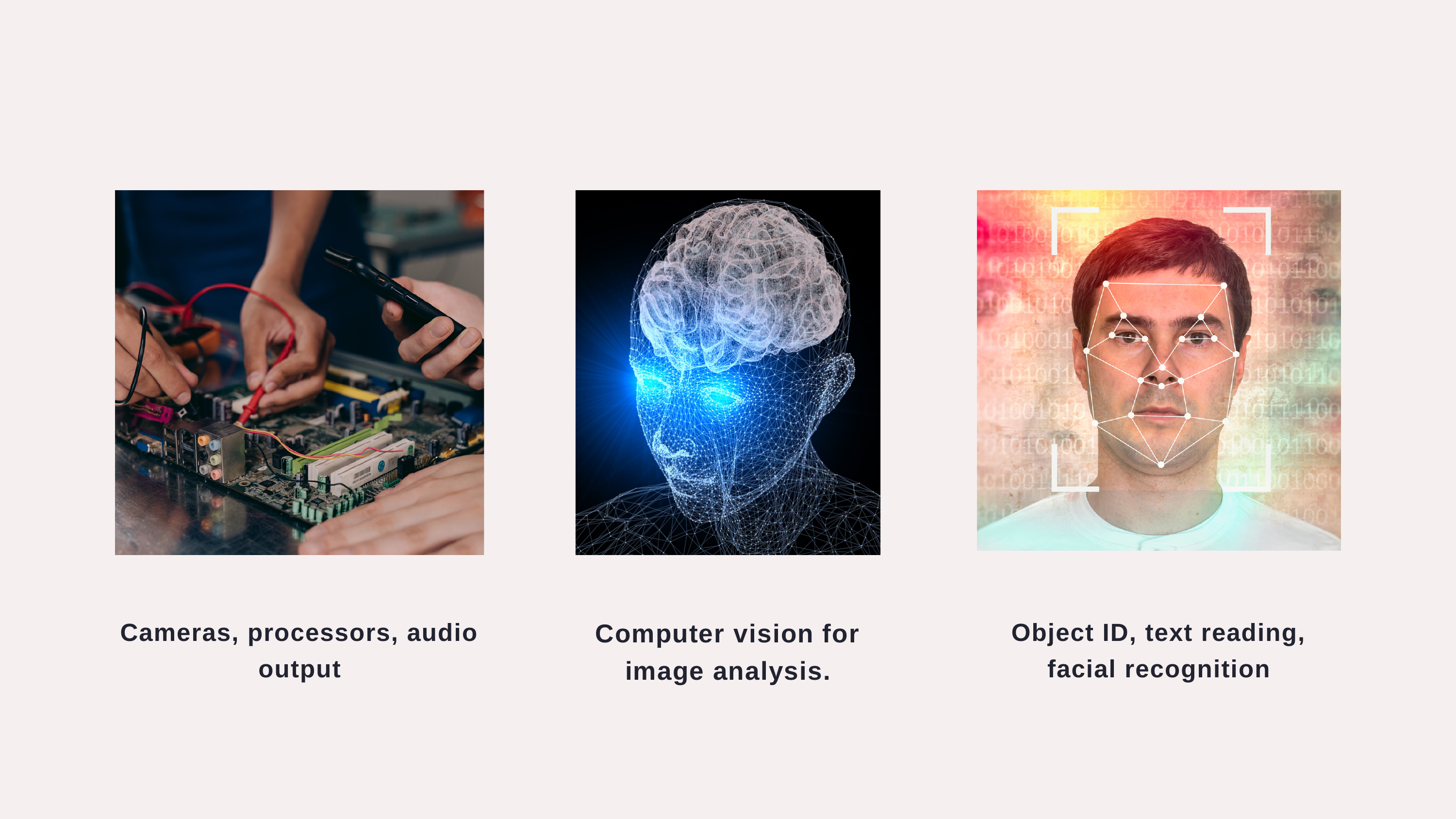

Cameras, processors, audio output
Computer vision for image analysis.
Object ID, text reading, facial recognition